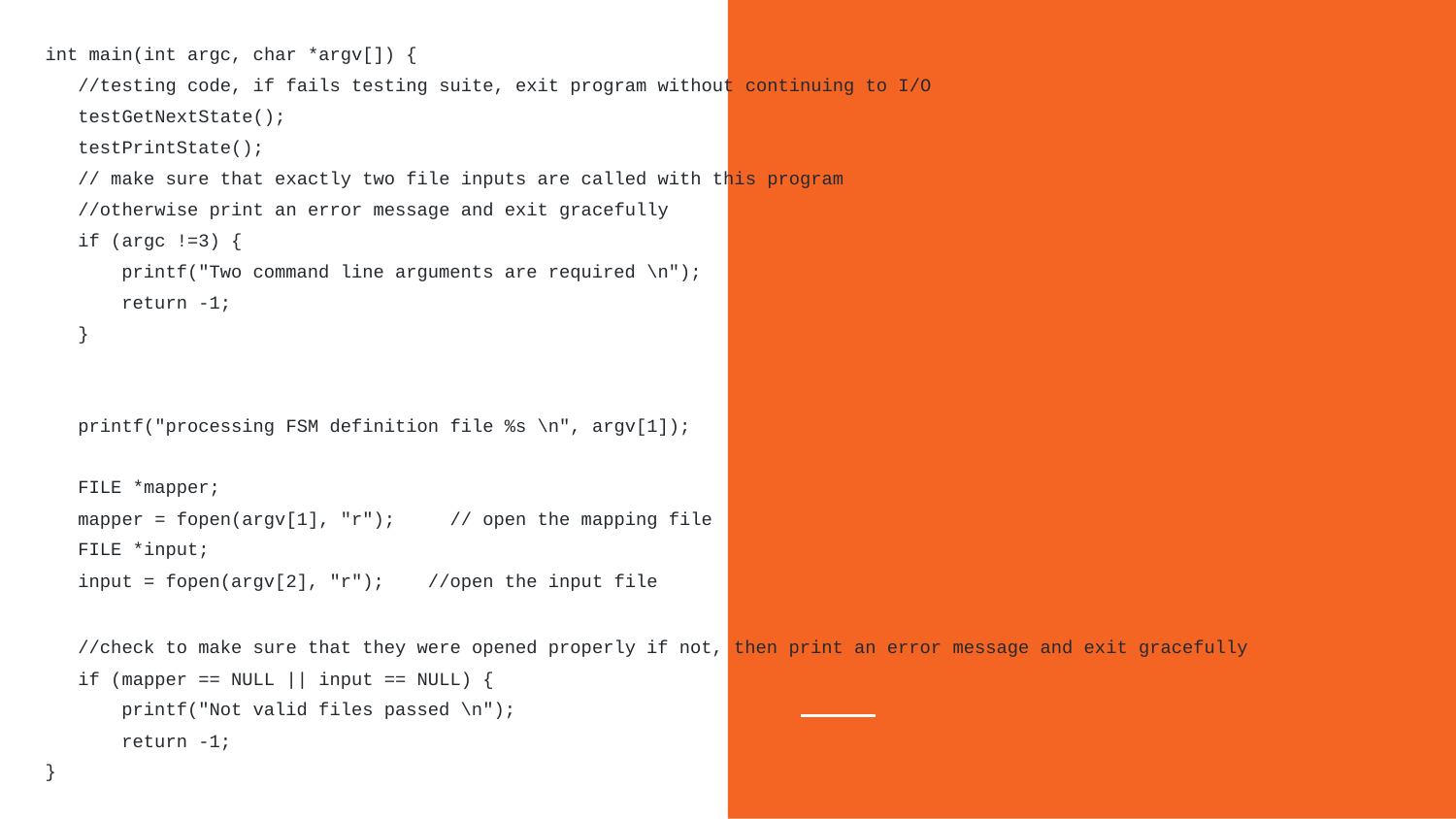

int main(int argc, char *argv[]) {
   //testing code, if fails testing suite, exit program without continuing to I/O
   testGetNextState();
   testPrintState();
   // make sure that exactly two file inputs are called with this program
   //otherwise print an error message and exit gracefully
   if (argc !=3) {
       printf("Two command line arguments are required \n");
       return -1;
   }

   printf("processing FSM definition file %s \n", argv[1]);

   FILE *mapper;
   mapper = fopen(argv[1], "r");     // open the mapping file
   FILE *input;
   input = fopen(argv[2], "r");    //open the input file

   //check to make sure that they were opened properly  if not, then print an error message and exit gracefully
   if (mapper == NULL || input == NULL) {
       printf("Not valid files passed \n");
       return -1;
}